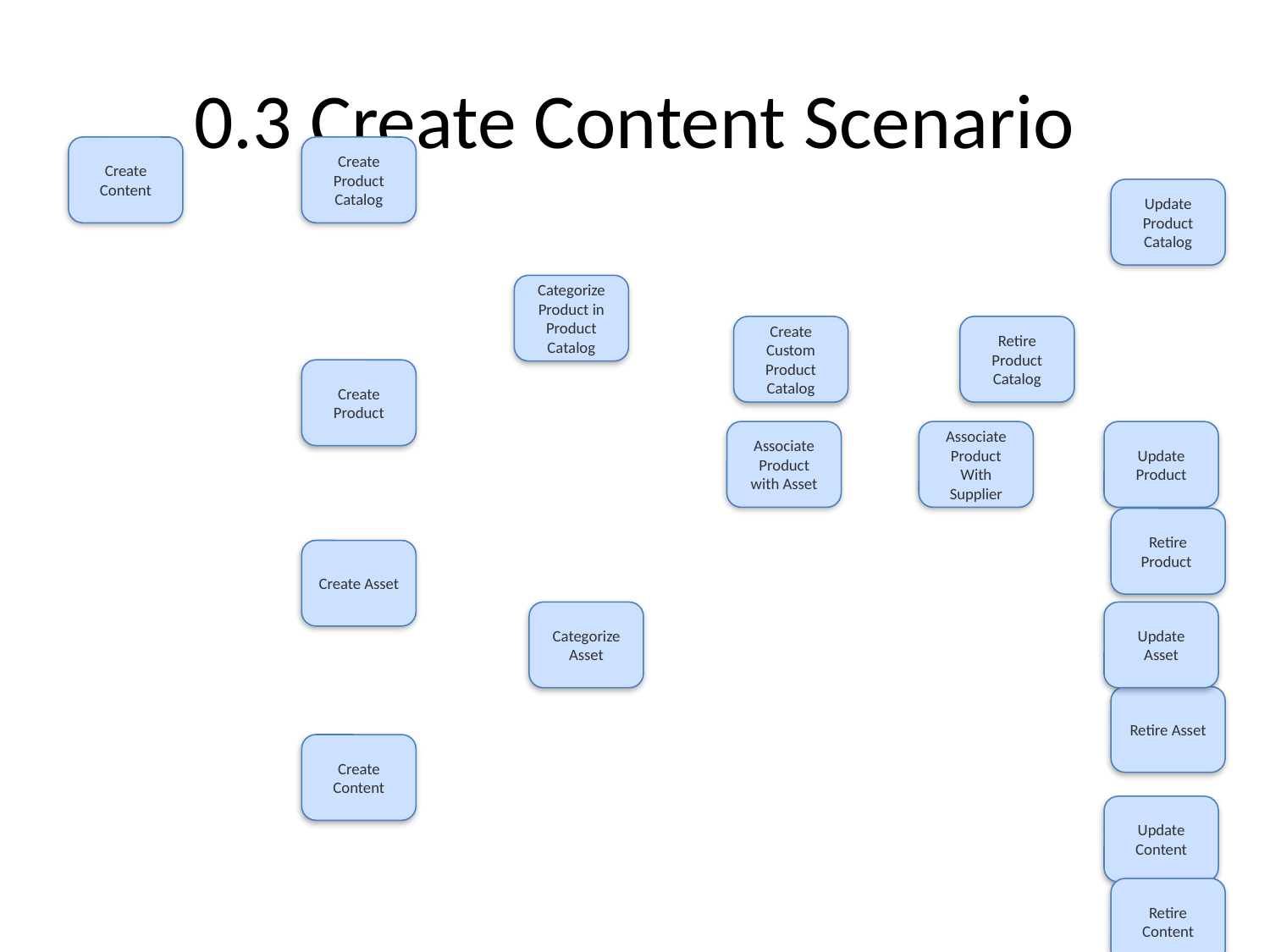

# 0.3 Create Content Scenario
Product Catalog
Create Content
Create Product Catalog
Publish Product Catalog
Complete Create Content
Update Product Catalog
Product
Categorize Product in Product Catalog
Create Custom Product Catalog
Retire Product Catalog
Create Product
Publish Product
Associate Product with Asset
Associate Product With Supplier
Update Product
Asset
Retire Product
Create Asset
Publish Asset
Categorize Asset
Update Asset
Content
Retire Asset
Create Content
Publish Content
Update Content
Retire Content